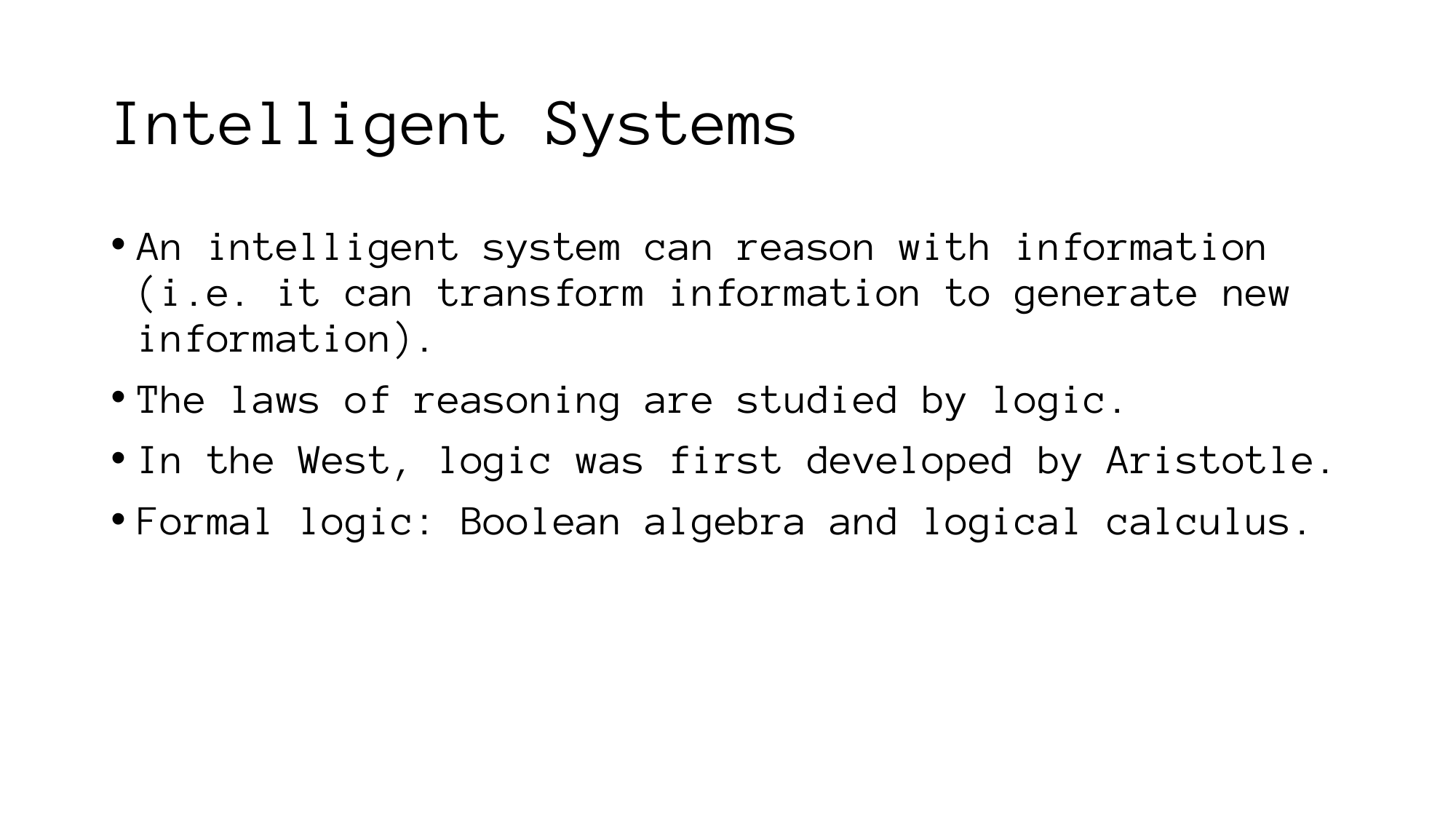

# Intelligent Systems
An intelligent system can reason with information (i.e. it can transform information to generate new information).
The laws of reasoning are studied by logic.
In the West, logic was first developed by Aristotle.
Formal logic: Boolean algebra and logical calculus.